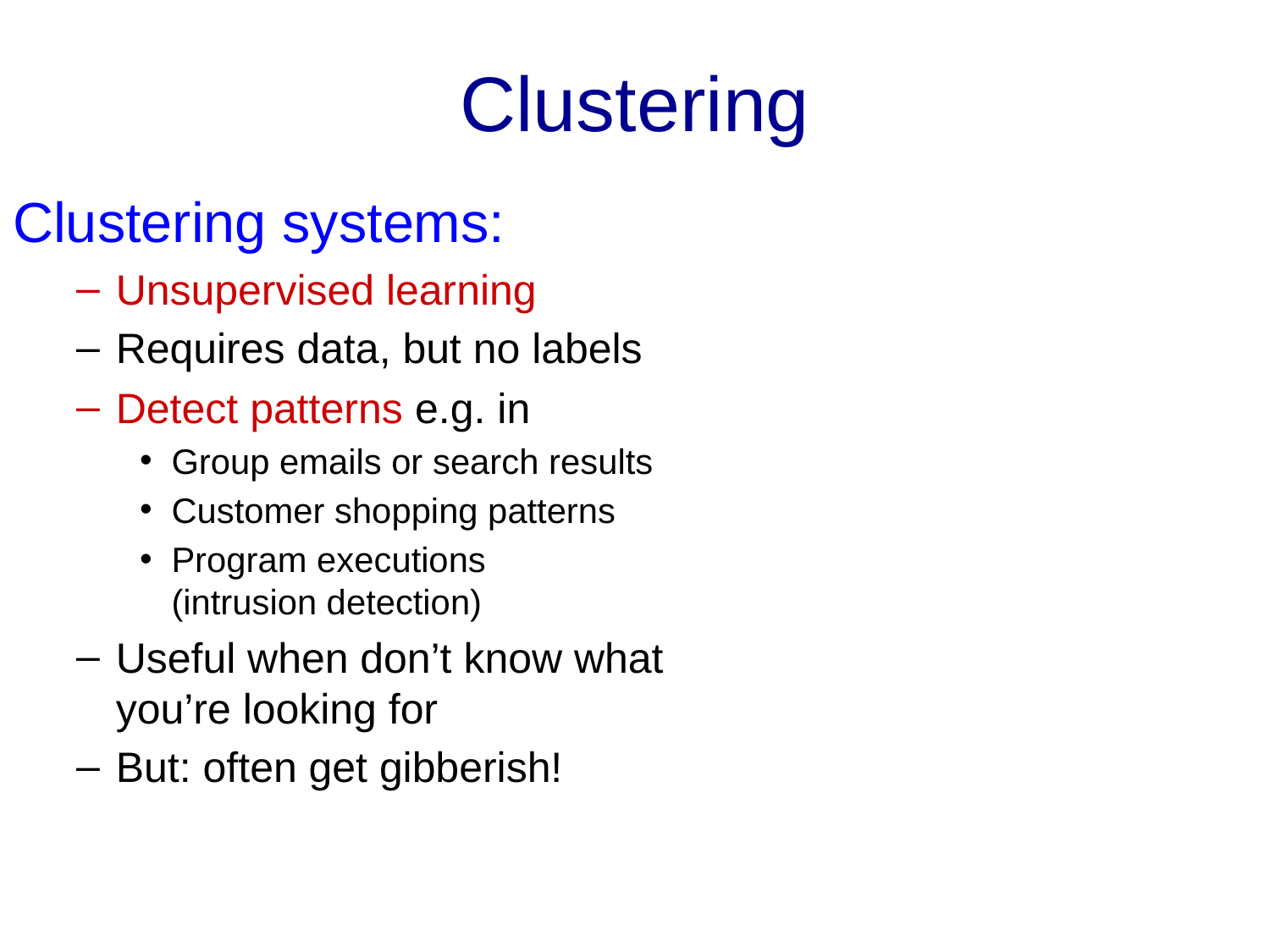

# Clustering
Clustering systems:
Unsupervised learning
Requires data, but no labels
Detect patterns e.g. in
Group emails or search results
Customer shopping patterns
Program executions         (intrusion detection)
Useful when don’t know what you’re looking for
But: often get gibberish!